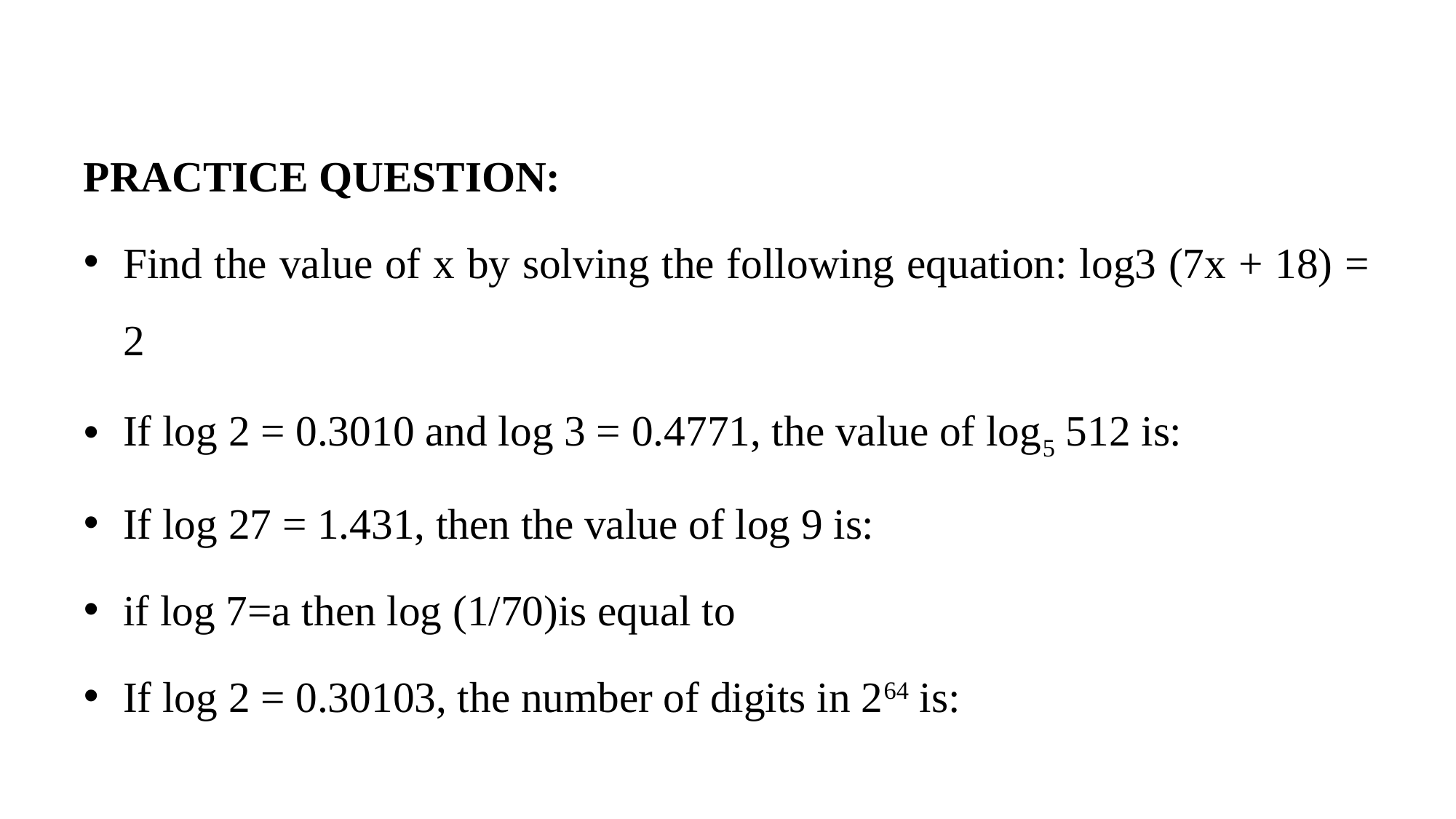

PRACTICE QUESTION:
Find the value of x by solving the following equation: log3 (7x + 18) = 2
If log 2 = 0.3010 and log 3 = 0.4771, the value of log5 512 is:
If log 27 = 1.431, then the value of log 9 is:
if log 7=a then log (1/70)is equal to
If log 2 = 0.30103, the number of digits in 264 is: